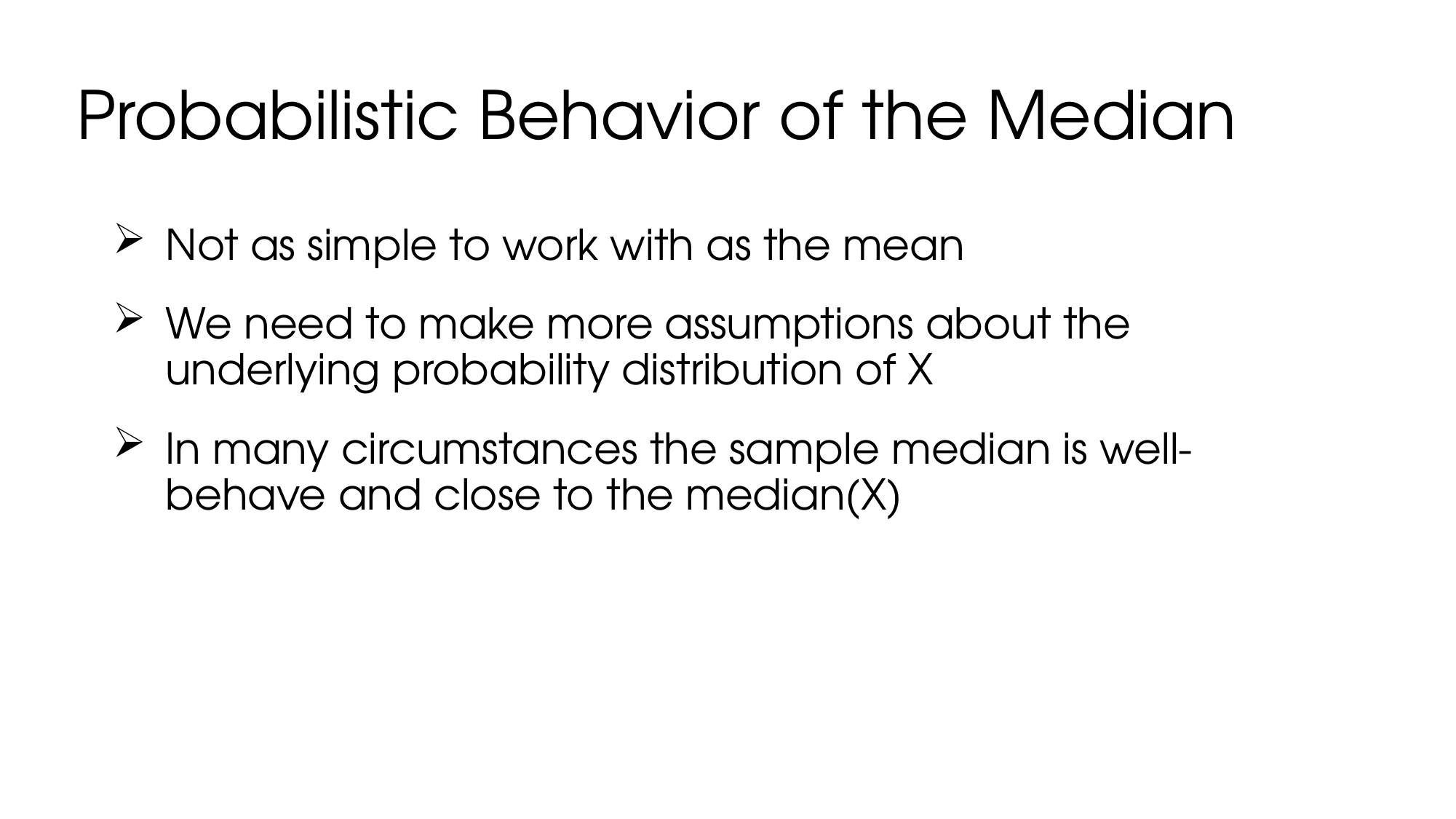

# Probabilistic Behavior of the Median
Not as simple to work with as the mean
We need to make more assumptions about the underlying probability distribution of X
In many circumstances the sample median is well-behave and close to the median(X)